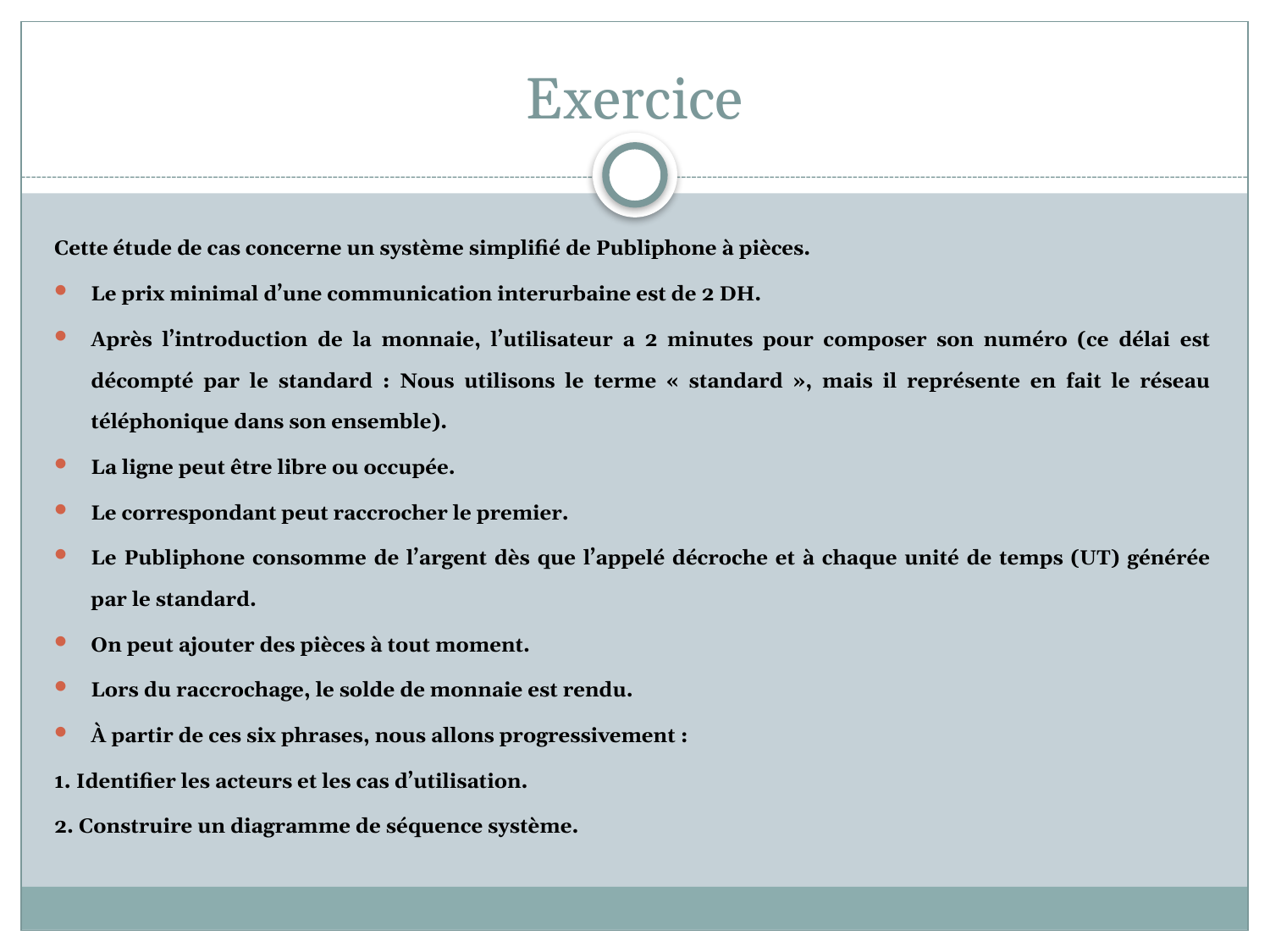

# Exercice
Cette étude de cas concerne un système simplifié de Publiphone à pièces.
Le prix minimal d’une communication interurbaine est de 2 DH.
Après l’introduction de la monnaie, l’utilisateur a 2 minutes pour composer son numéro (ce délai est décompté par le standard : Nous utilisons le terme « standard », mais il représente en fait le réseau téléphonique dans son ensemble).
La ligne peut être libre ou occupée.
Le correspondant peut raccrocher le premier.
Le Publiphone consomme de l’argent dès que l’appelé décroche et à chaque unité de temps (UT) générée par le standard.
On peut ajouter des pièces à tout moment.
Lors du raccrochage, le solde de monnaie est rendu.
À partir de ces six phrases, nous allons progressivement :
1. Identifier les acteurs et les cas d’utilisation.
2. Construire un diagramme de séquence système.